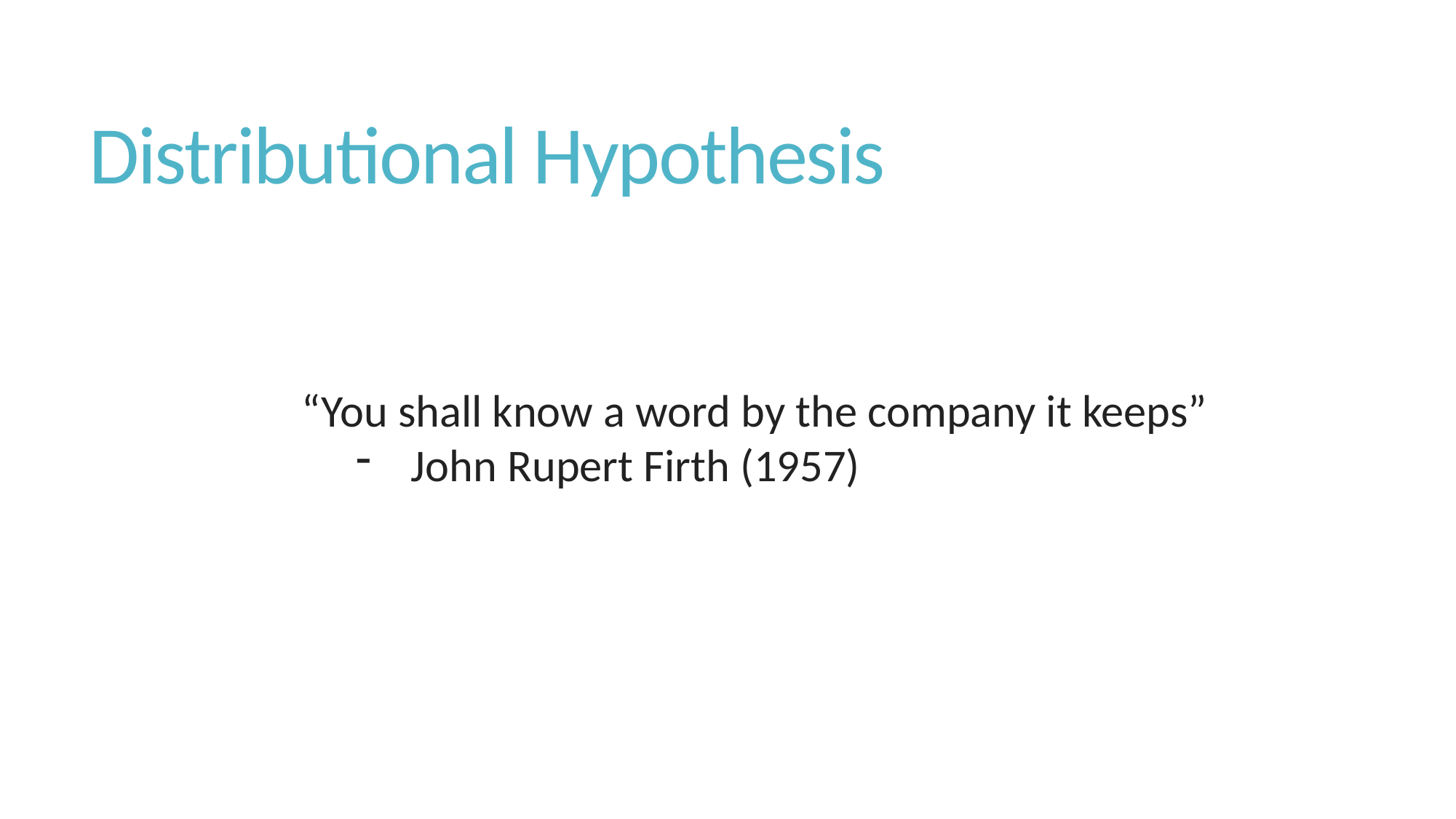

# Distributional Hypothesis
“You shall know a word by the company it keeps”
John Rupert Firth (1957)